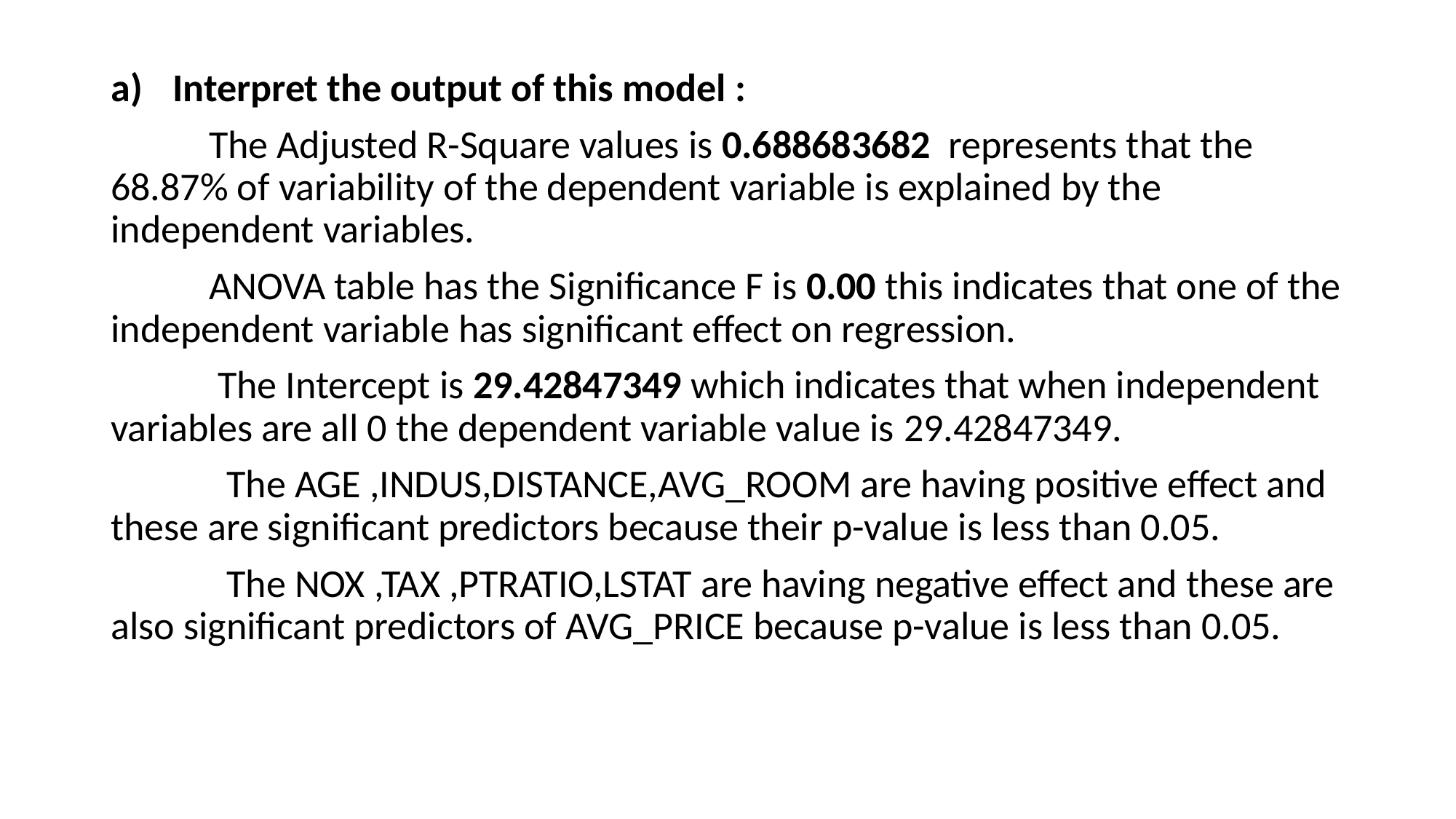

Interpret the output of this model :
           The Adjusted R-Square values is 0.688683682  represents that the 68.87% of variability of the dependent variable is explained by the independent variables.
           ANOVA table has the Significance F is 0.00 this indicates that one of the independent variable has significant effect on regression.
            The Intercept is 29.42847349 which indicates that when independent variables are all 0 the dependent variable value is 29.42847349.
             The AGE ,INDUS,DISTANCE,AVG_ROOM are having positive effect and these are significant predictors because their p-value is less than 0.05.
             The NOX ,TAX ,PTRATIO,LSTAT are having negative effect and these are also significant predictors of AVG_PRICE because p-value is less than 0.05.